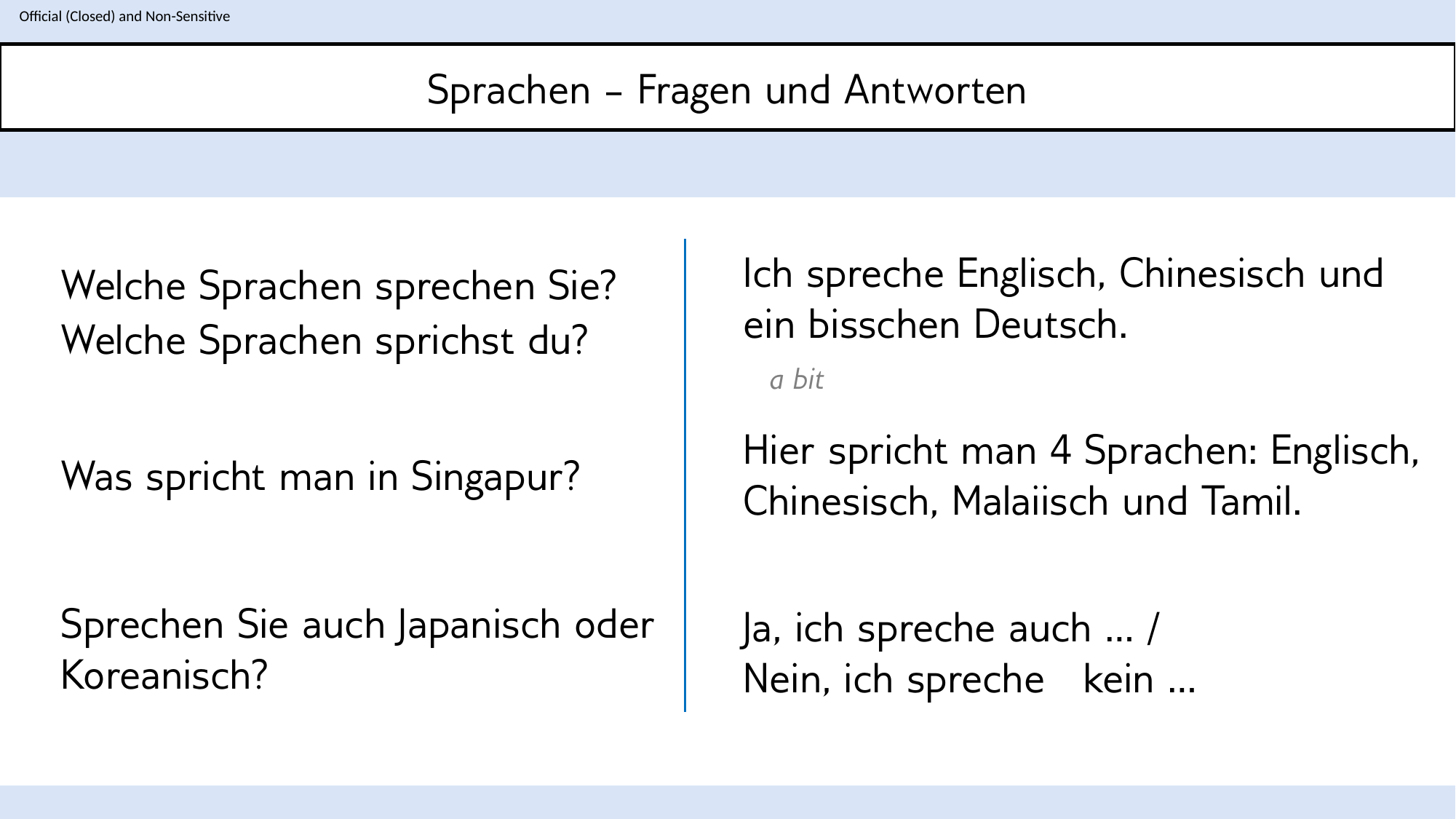

Sprachen – Fragen und Antworten

Ich spreche Englisch, Chinesisch und ein bisschen Deutsch.
  a bit
Welche Sprachen sprechen Sie?
Welche Sprachen sprichst du?
Hier spricht man 4 Sprachen: Englisch, Chinesisch, Malaiisch und Tamil.
Was spricht man in Singapur?
Sprechen Sie auch Japanisch oder Koreanisch?
Ja, ich spreche auch … /
Nein, ich spreche   kein …